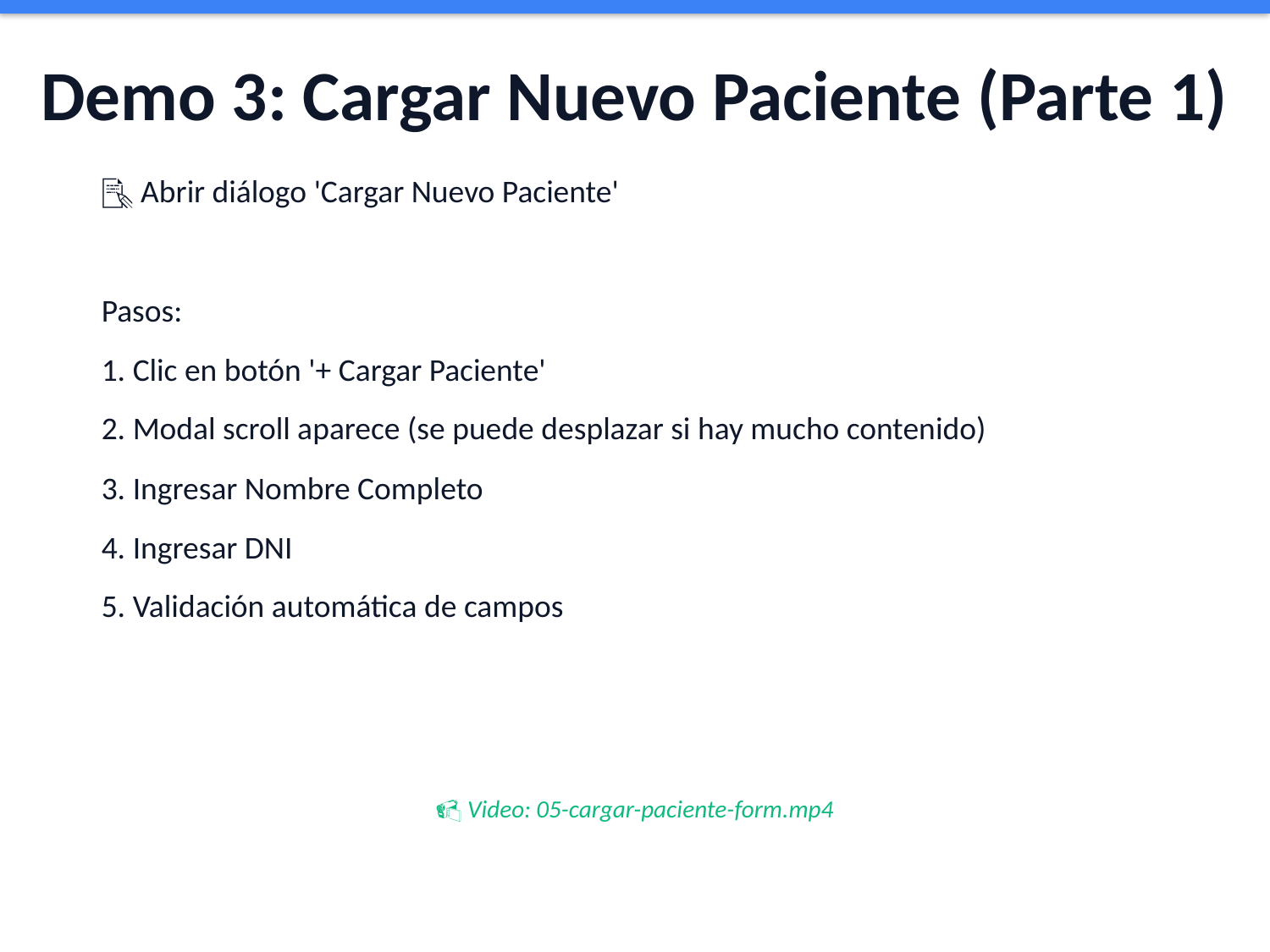

Demo 3: Cargar Nuevo Paciente (Parte 1)
📝 Abrir diálogo 'Cargar Nuevo Paciente'

Pasos:
1. Clic en botón '+ Cargar Paciente'
2. Modal scroll aparece (se puede desplazar si hay mucho contenido)
3. Ingresar Nombre Completo
4. Ingresar DNI
5. Validación automática de campos
📹 Video: 05-cargar-paciente-form.mp4